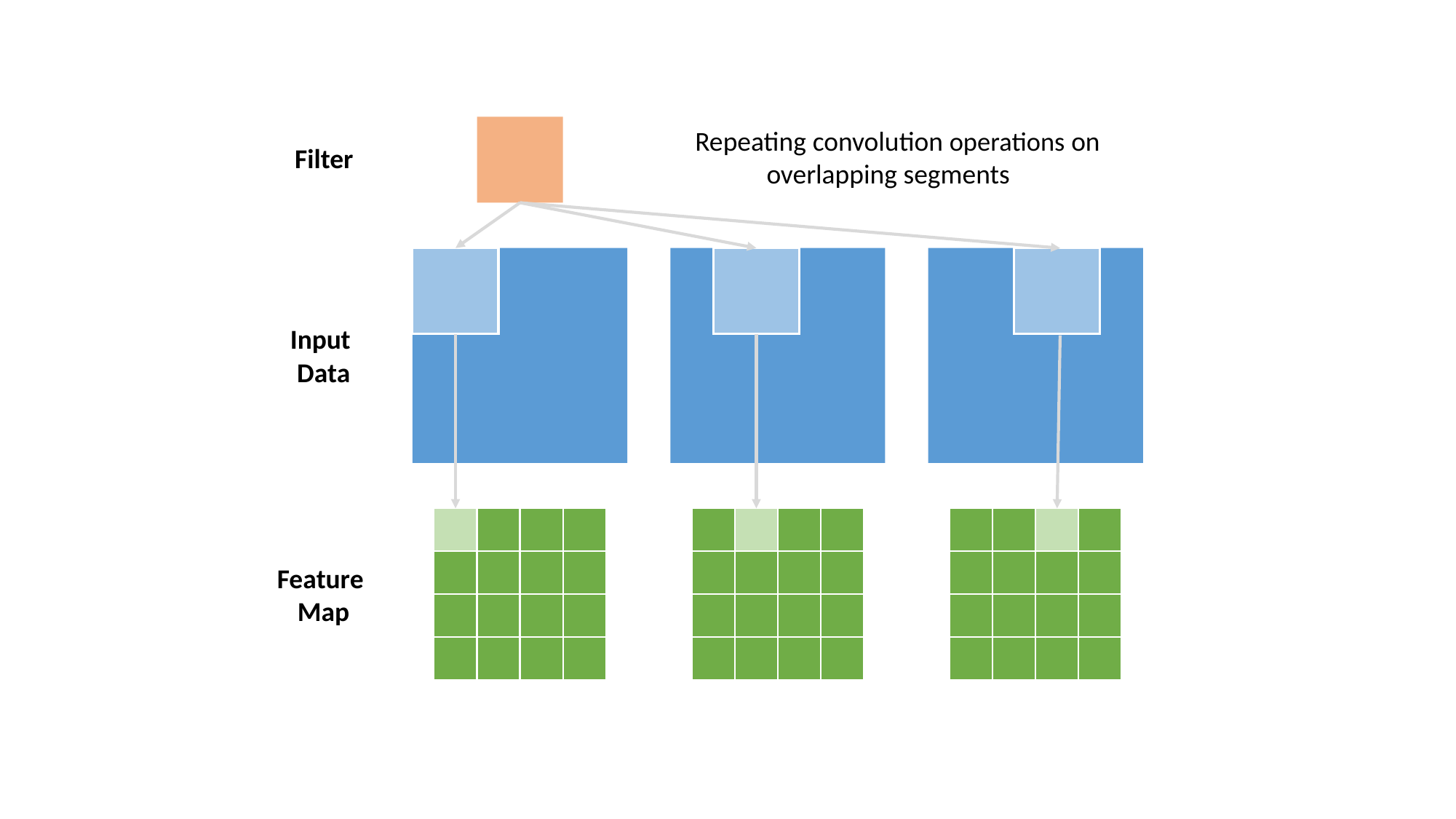

Repeating convolution operations on overlapping segments
Filter

Input
Data

Feature
Map